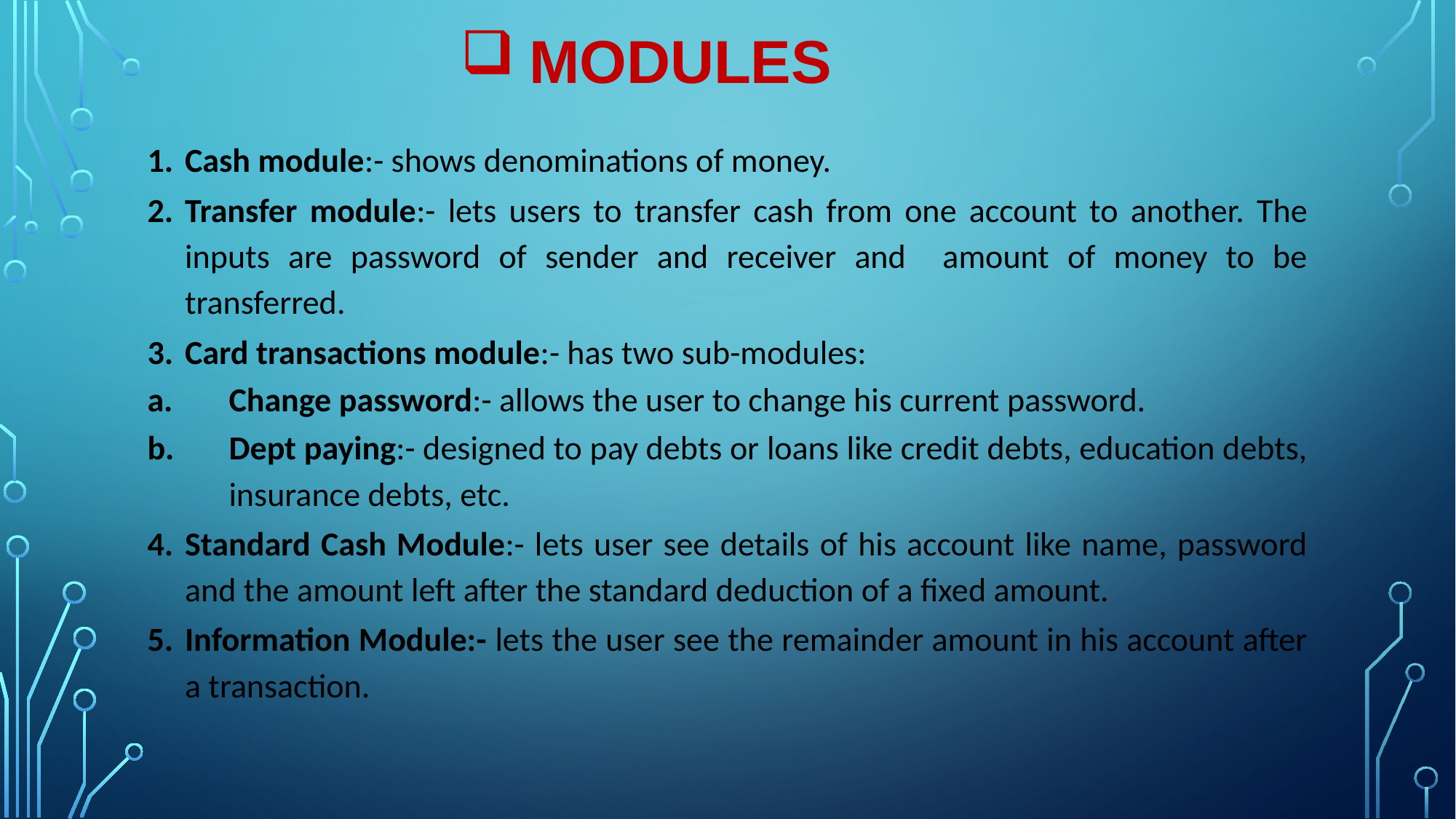

# modules
Cash module:- shows denominations of money.
Transfer module:- lets users to transfer cash from one account to another. The inputs are password of sender and receiver and  amount of money to be transferred.
Card transactions module:- has two sub-modules:
Change password:- allows the user to change his current password.
Dept paying:- designed to pay debts or loans like credit debts, education debts, insurance debts, etc.
Standard Cash Module:- lets user see details of his account like name, password and the amount left after the standard deduction of a fixed amount.
Information Module:- lets the user see the remainder amount in his account after a transaction.